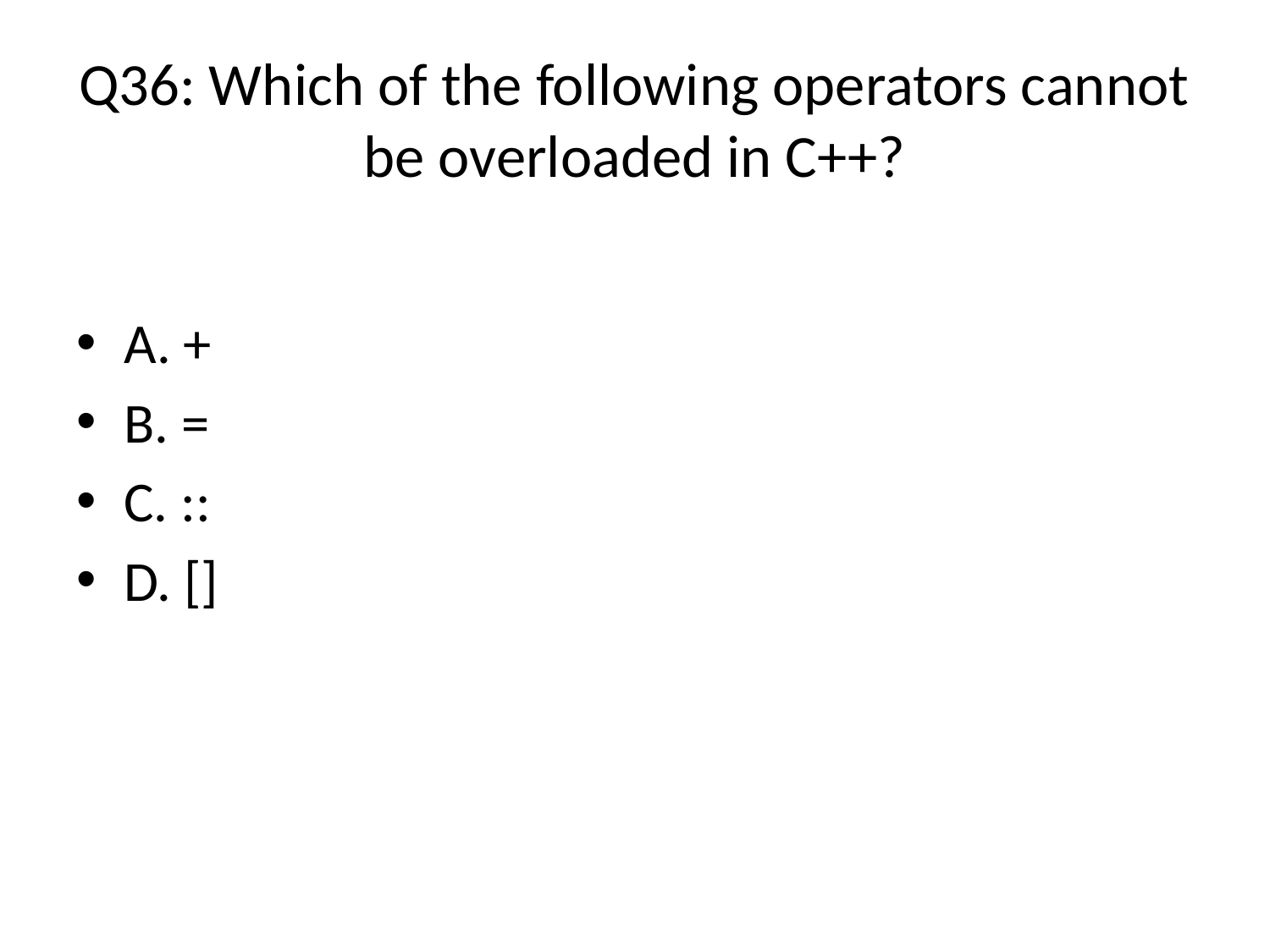

# Q36: Which of the following operators cannot be overloaded in C++?

A. +
B. =
C. :: (Answer)
D. []